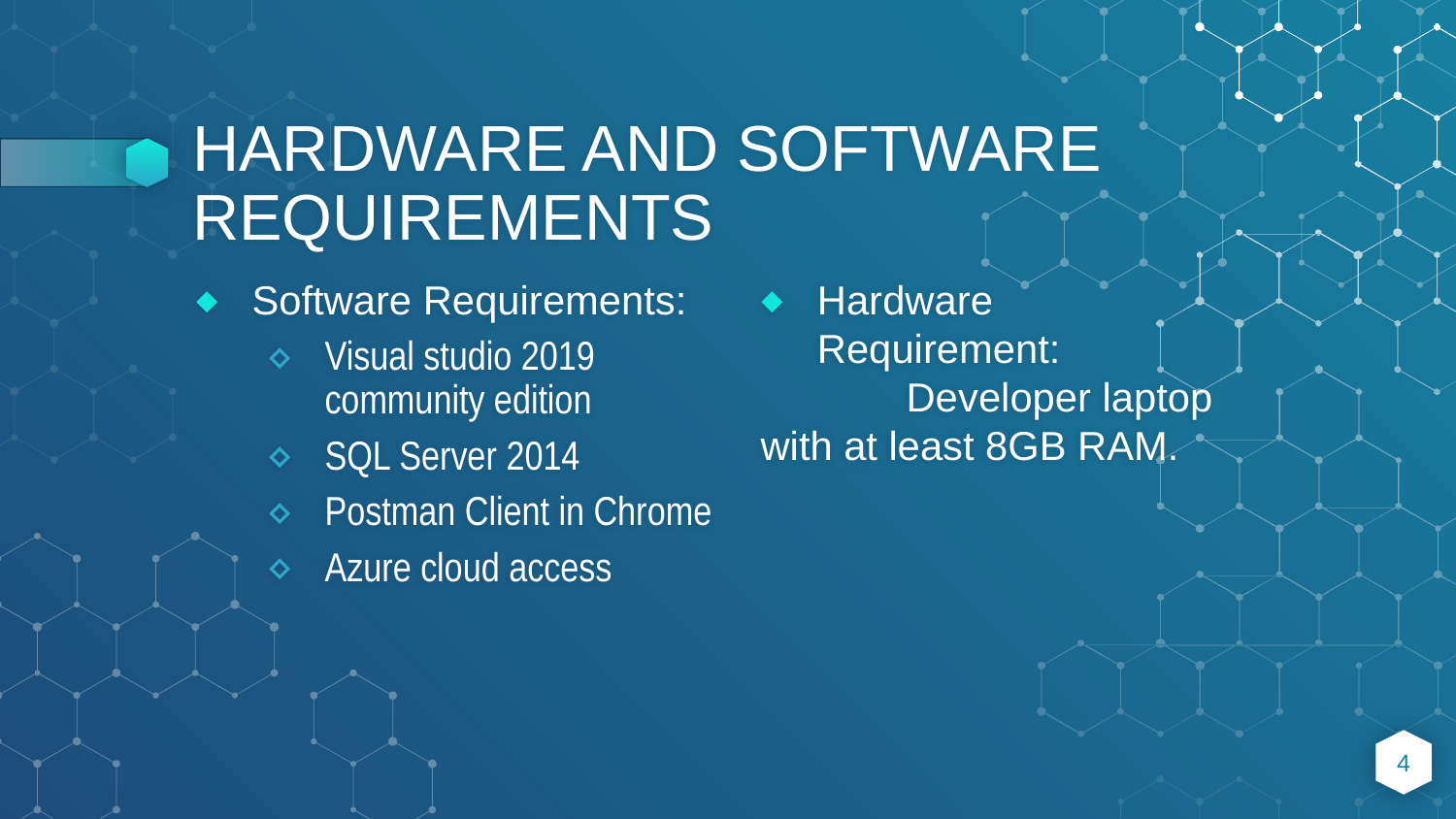

# HARDWARE AND SOFTWARE REQUIREMENTS
Software Requirements:
Visual studio 2019 community edition
SQL Server 2014
Postman Client in Chrome
Azure cloud access

Hardware Requirement:
	Developer laptop with at least 8GB RAM.
4